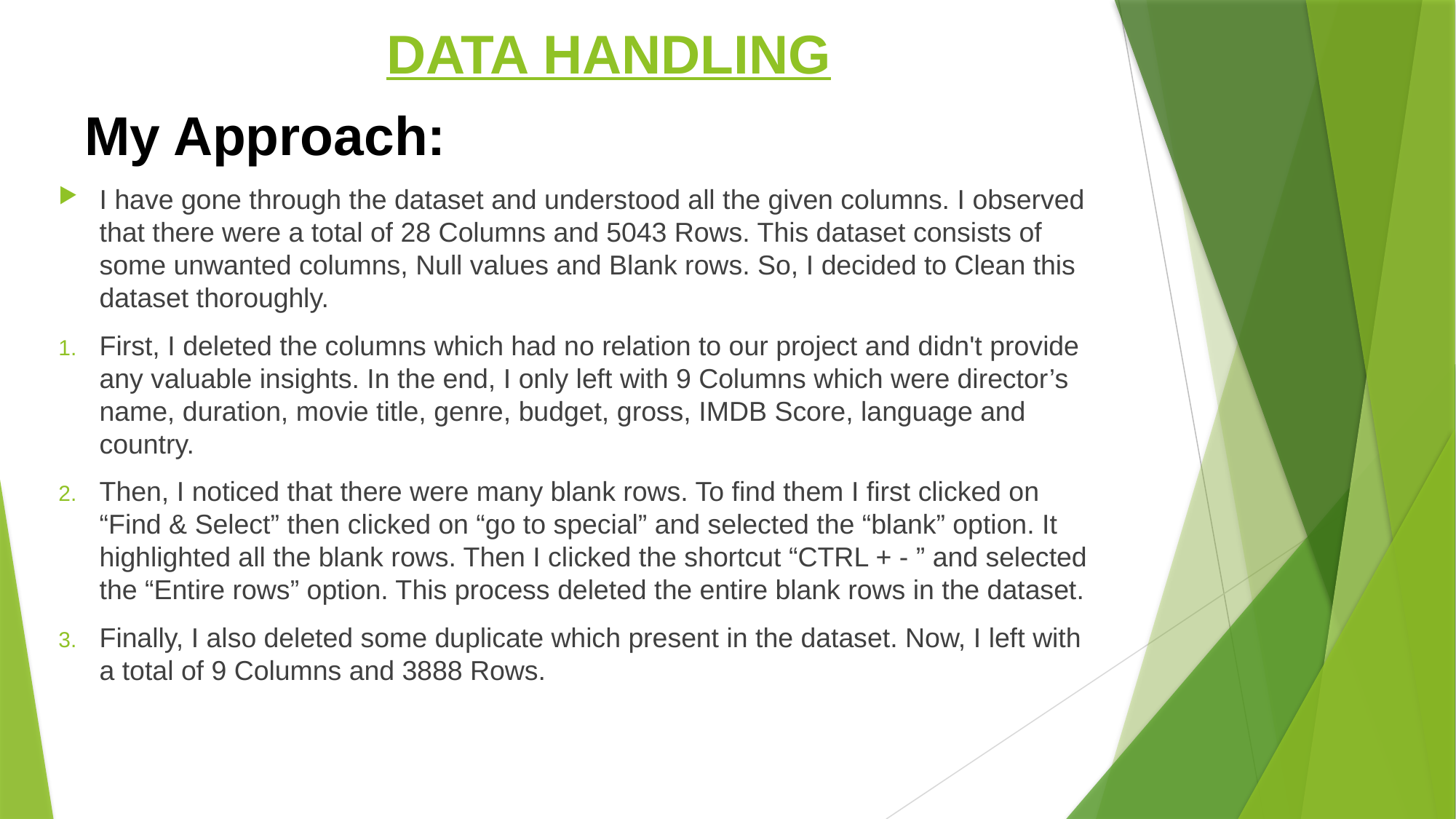

DATA HANDLING
# My Approach:
I have gone through the dataset and understood all the given columns. I observed that there were a total of 28 Columns and 5043 Rows. This dataset consists of some unwanted columns, Null values and Blank rows. So, I decided to Clean this dataset thoroughly.
First, I deleted the columns which had no relation to our project and didn't provide any valuable insights. In the end, I only left with 9 Columns which were director’s name, duration, movie title, genre, budget, gross, IMDB Score, language and country.
Then, I noticed that there were many blank rows. To find them I first clicked on “Find & Select” then clicked on “go to special” and selected the “blank” option. It highlighted all the blank rows. Then I clicked the shortcut “CTRL + - ” and selected the “Entire rows” option. This process deleted the entire blank rows in the dataset.
Finally, I also deleted some duplicate which present in the dataset. Now, I left with a total of 9 Columns and 3888 Rows.